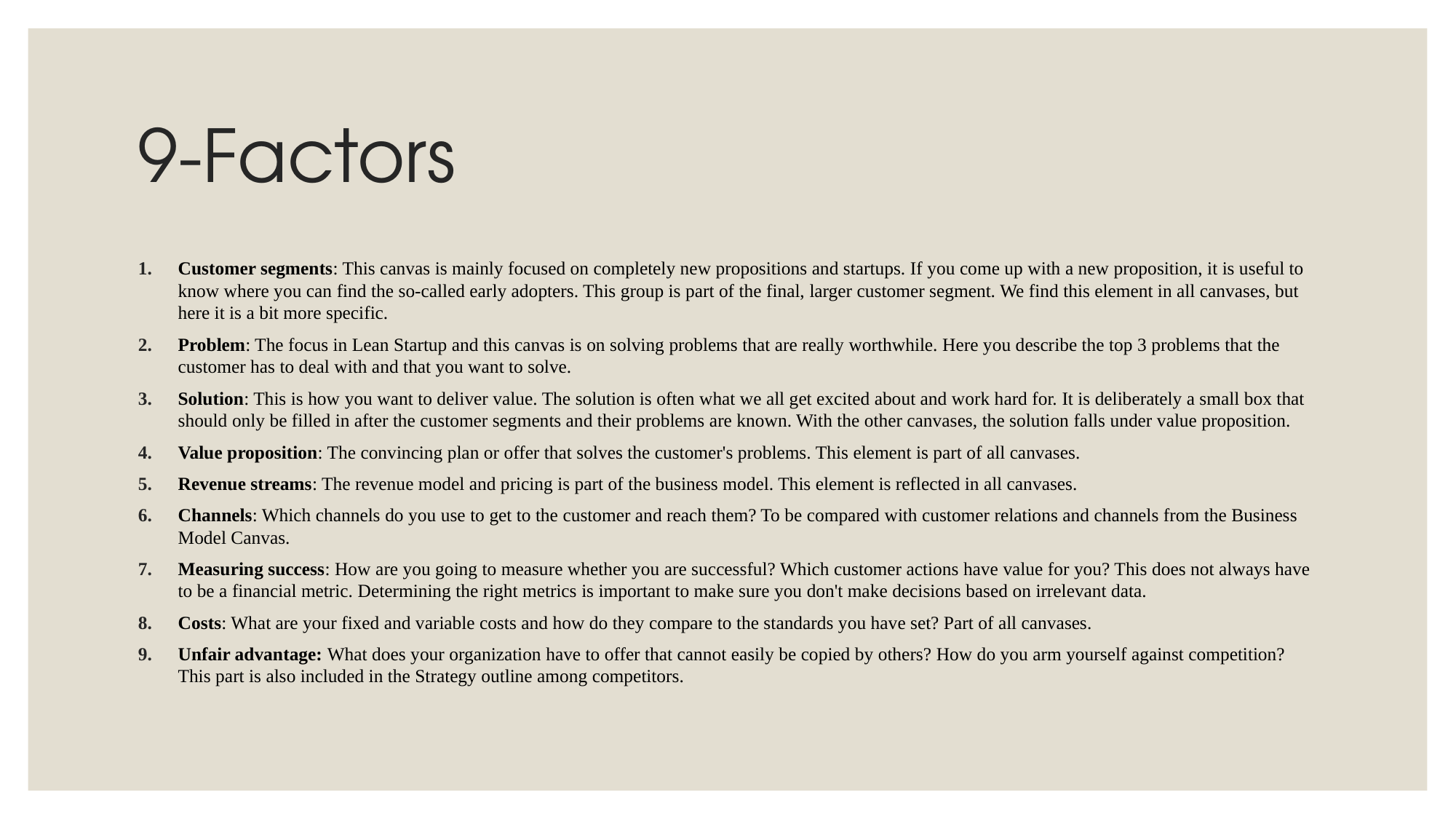

# 9-Factors
Customer segments: This canvas is mainly focused on completely new propositions and startups. If you come up with a new proposition, it is useful to know where you can find the so-called early adopters. This group is part of the final, larger customer segment. We find this element in all canvases, but here it is a bit more specific.
Problem: The focus in Lean Startup and this canvas is on solving problems that are really worthwhile. Here you describe the top 3 problems that the customer has to deal with and that you want to solve.
Solution: This is how you want to deliver value. The solution is often what we all get excited about and work hard for. It is deliberately a small box that should only be filled in after the customer segments and their problems are known. With the other canvases, the solution falls under value proposition.
Value proposition: The convincing plan or offer that solves the customer's problems. This element is part of all canvases.
Revenue streams: The revenue model and pricing is part of the business model. This element is reflected in all canvases.
Channels: Which channels do you use to get to the customer and reach them? To be compared with customer relations and channels from the Business Model Canvas.
Measuring success: How are you going to measure whether you are successful? Which customer actions have value for you? This does not always have to be a financial metric. Determining the right metrics is important to make sure you don't make decisions based on irrelevant data.
Costs: What are your fixed and variable costs and how do they compare to the standards you have set? Part of all canvases.
Unfair advantage: What does your organization have to offer that cannot easily be copied by others? How do you arm yourself against competition? This part is also included in the Strategy outline among competitors.